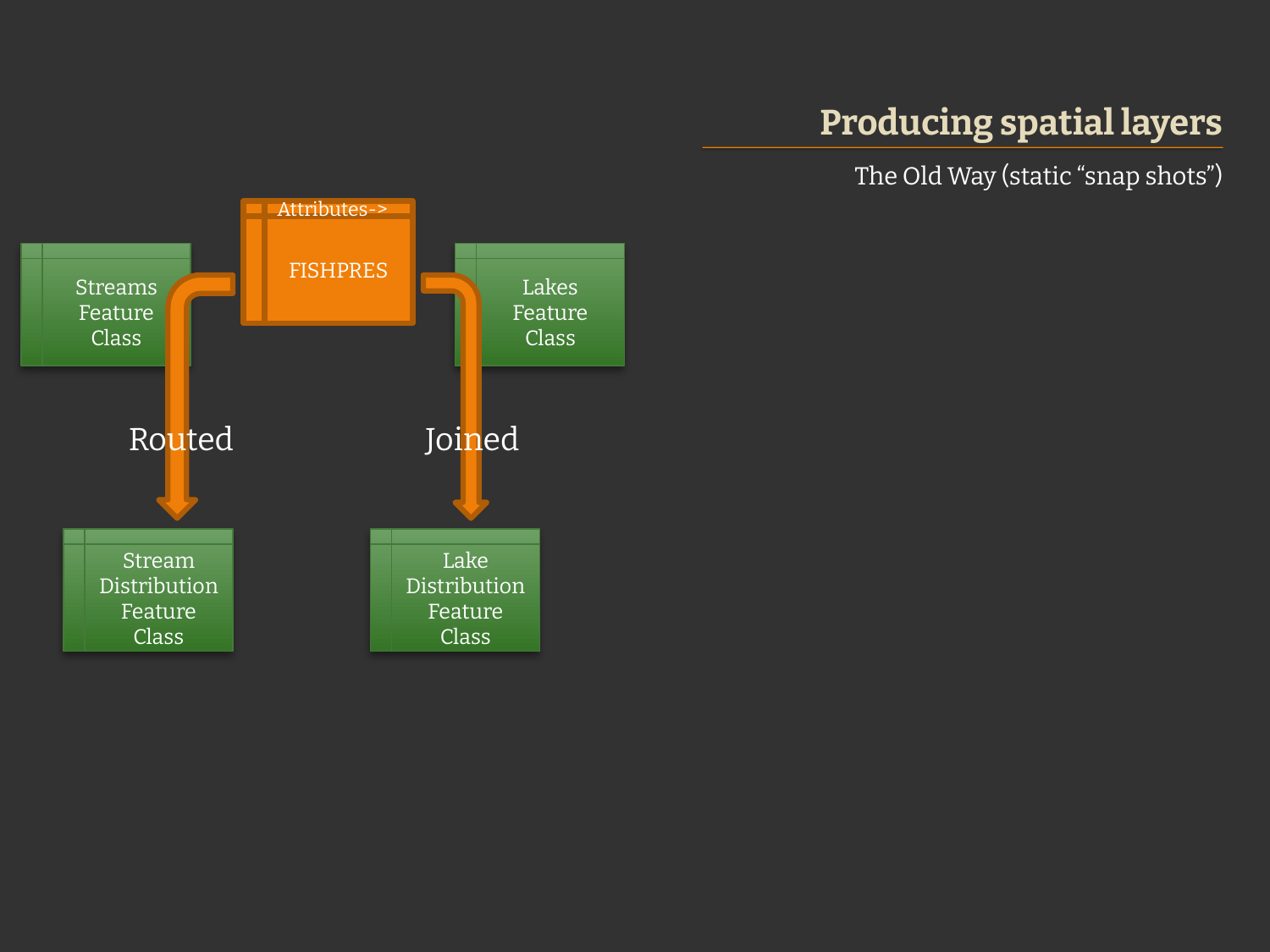

# Producing spatial layers
The Old Way (static “snap shots”)
Attributes->
FISHPRES
Streams Feature Class
Lakes Feature Class

Routed
Joined
Stream DistributionFeature Class
Lake DistributionFeature Class